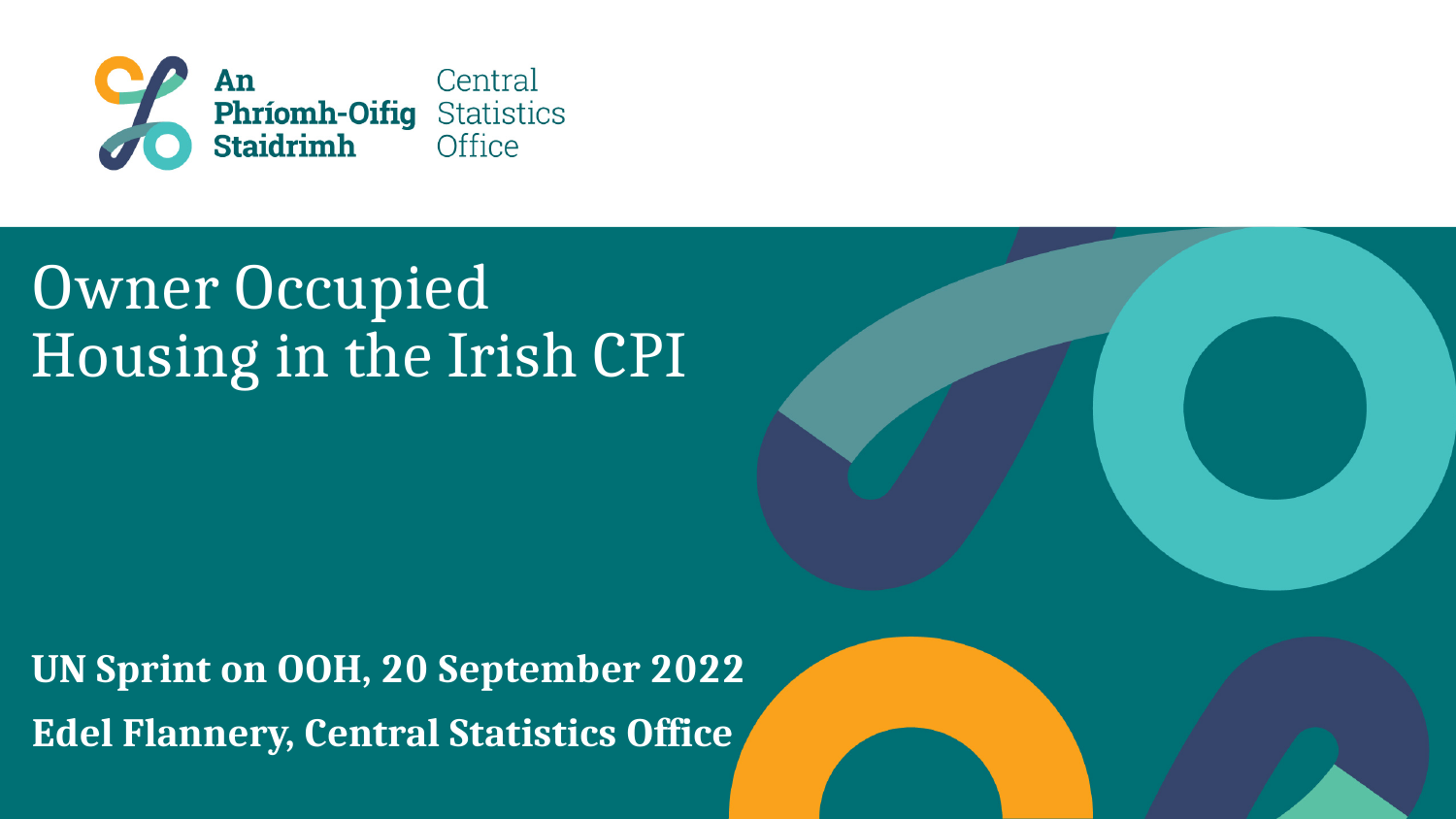

# Owner Occupied Housing in the Irish CPI
UN Sprint on OOH, 20 September 2022
Edel Flannery, Central Statistics Office